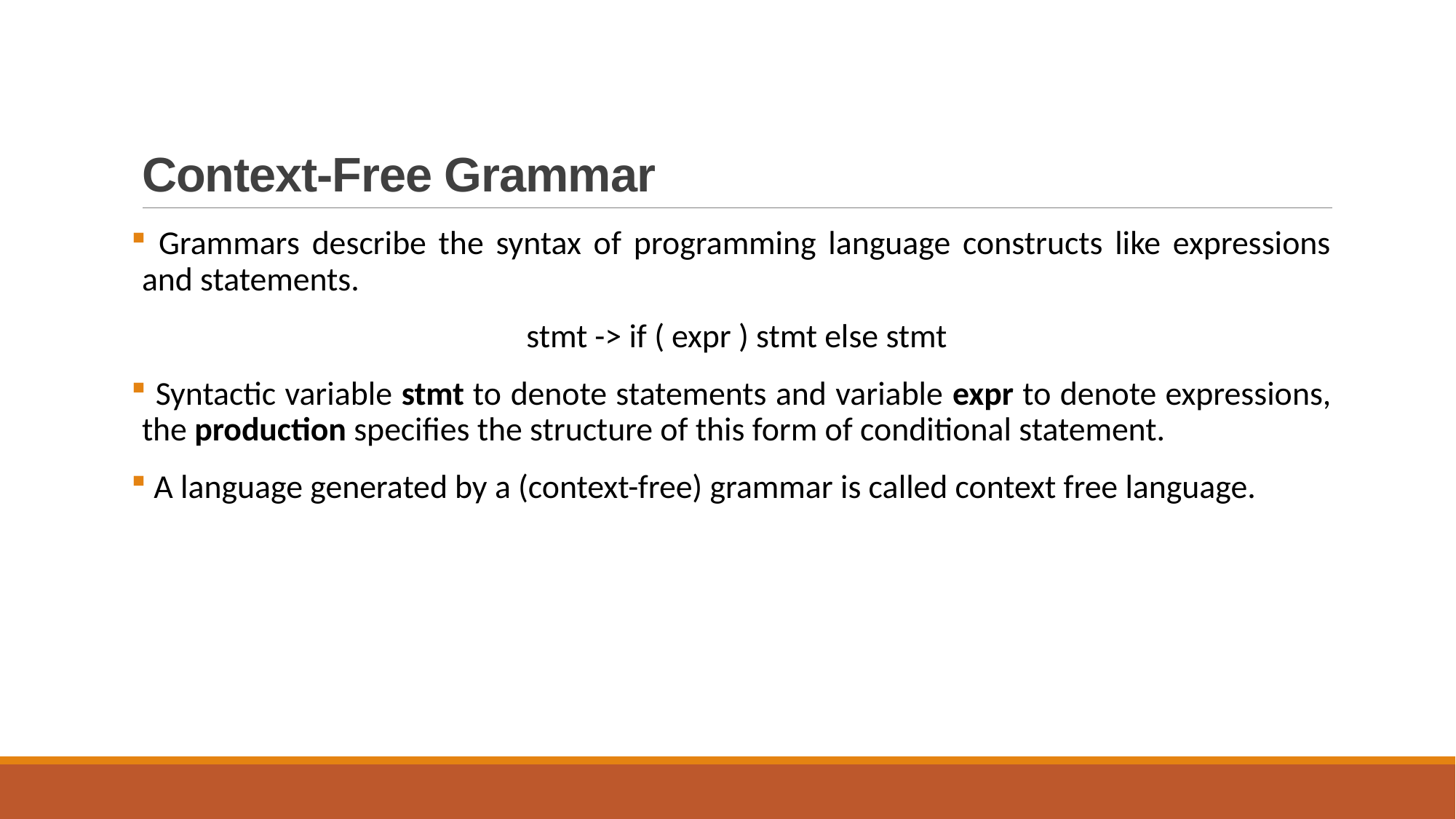

# Context-Free Grammar
 Grammars describe the syntax of programming language constructs like expressions and statements.
stmt -> if ( expr ) stmt else stmt
 Syntactic variable stmt to denote statements and variable expr to denote expressions, the production specifies the structure of this form of conditional statement.
 A language generated by a (context-free) grammar is called context free language.